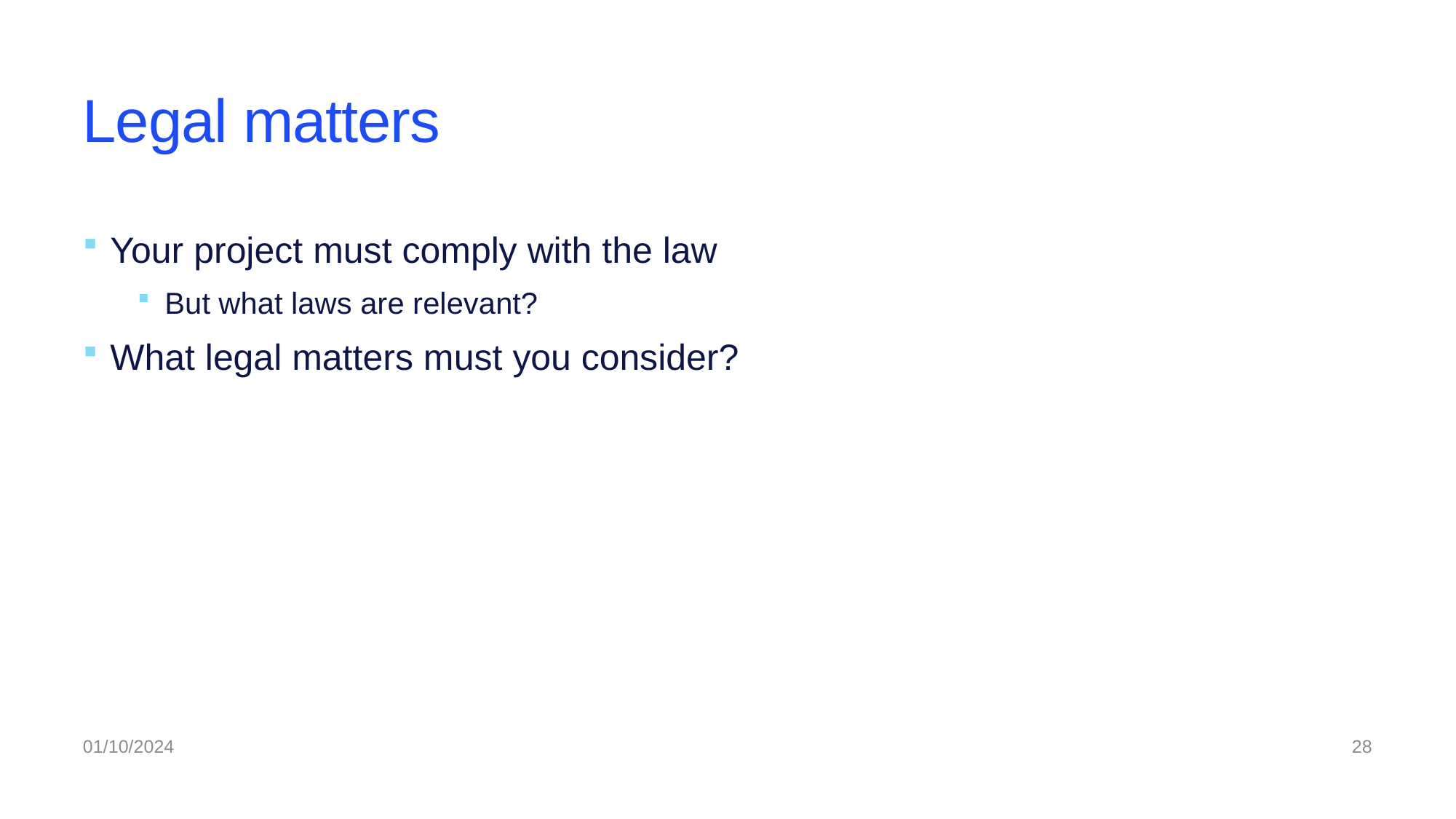

# Legal matters
Your project must comply with the law
But what laws are relevant?
What legal matters must you consider?

01/10/2024
28